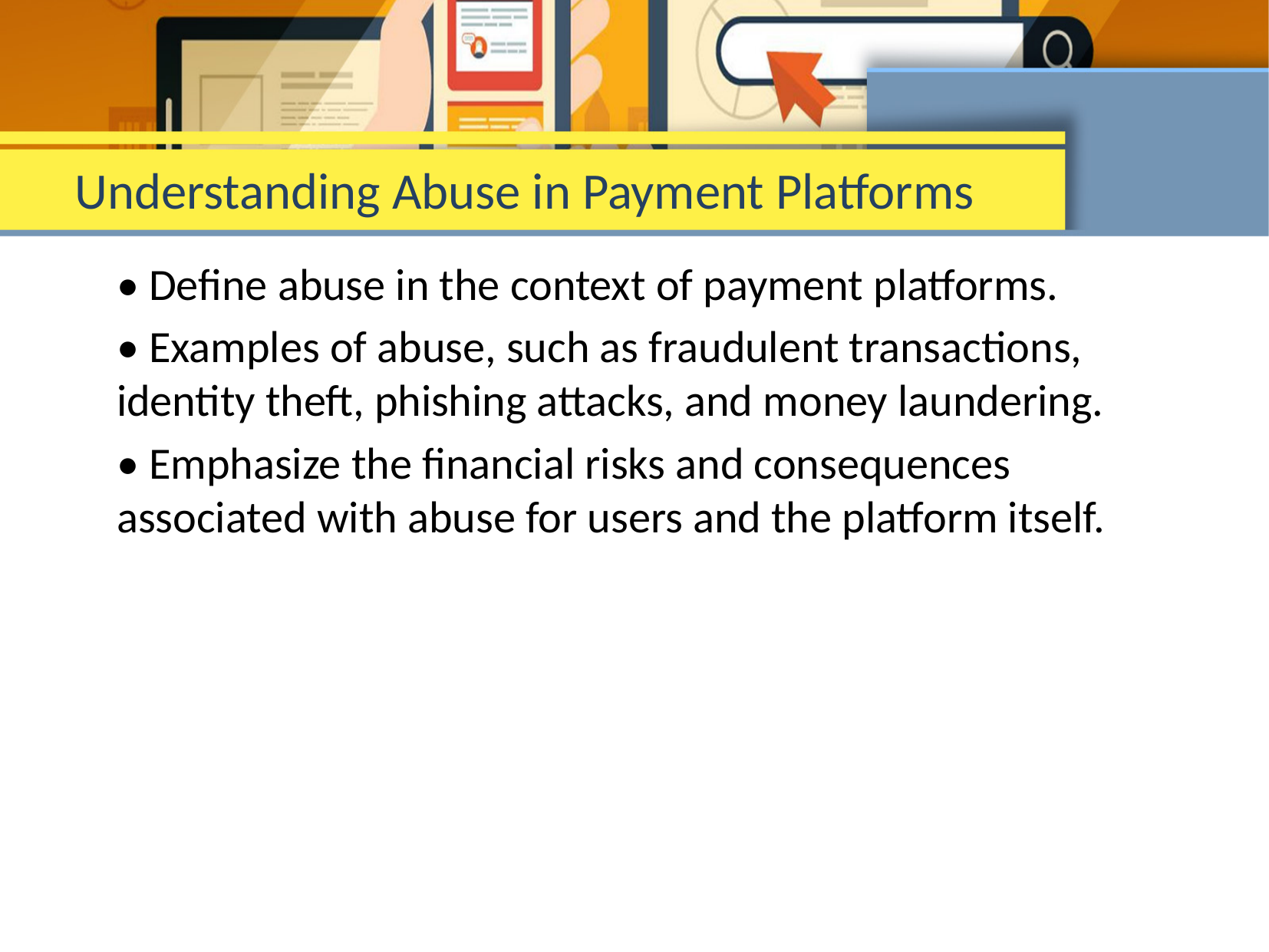

# Understanding Abuse in Payment Platforms
• Define abuse in the context of payment platforms.
• Examples of abuse, such as fraudulent transactions, identity theft, phishing attacks, and money laundering.
• Emphasize the financial risks and consequences associated with abuse for users and the platform itself.